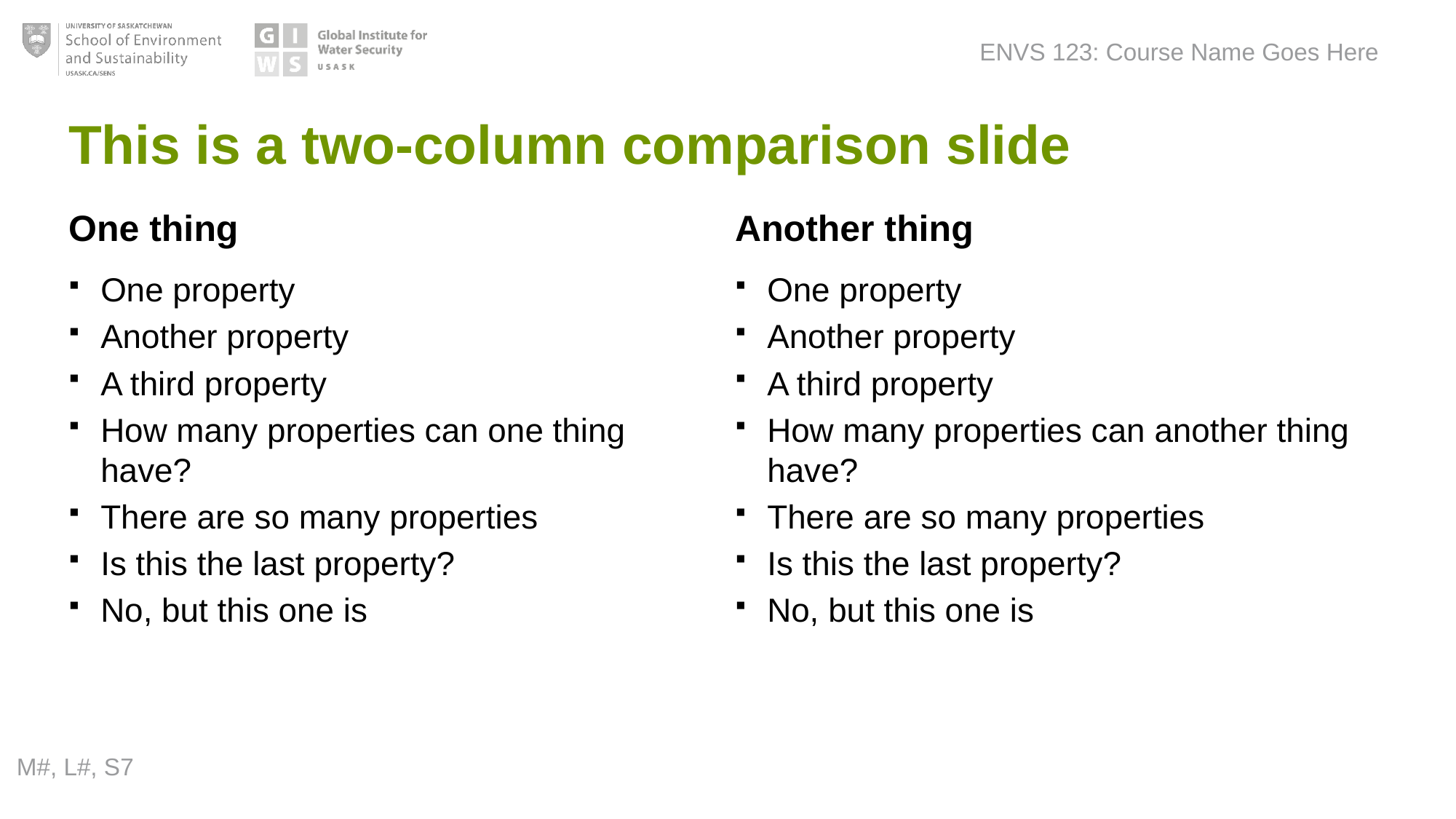

# This is a two-column comparison slide
One thing
Another thing
One property
Another property
A third property
How many properties can one thing have?
There are so many properties
Is this the last property?
No, but this one is
One property
Another property
A third property
How many properties can another thing have?
There are so many properties
Is this the last property?
No, but this one is